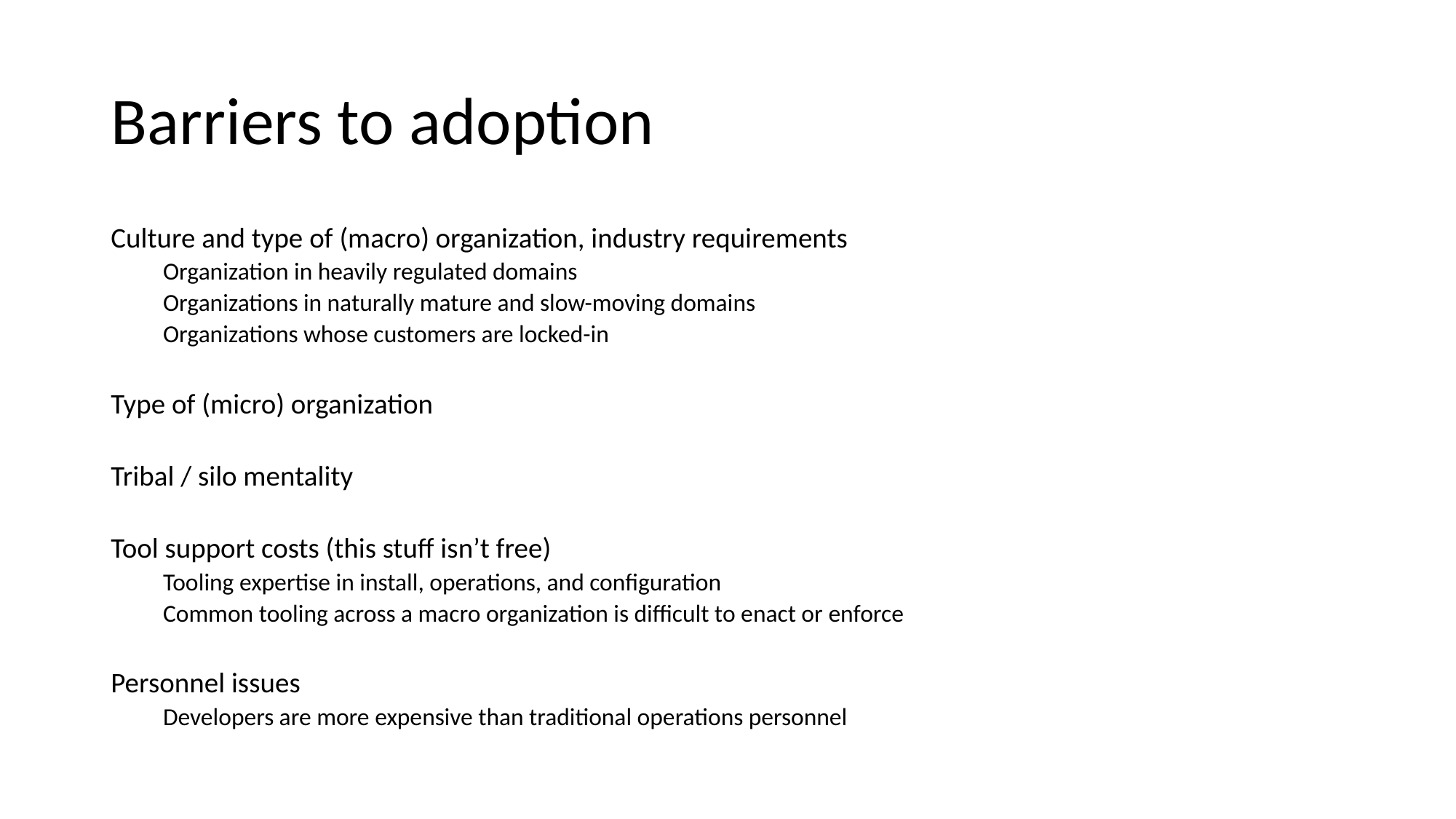

# Barriers to adoption
Culture and type of (macro) organization, industry requirements
Organization in heavily regulated domains
Organizations in naturally mature and slow-moving domains
Organizations whose customers are locked-in

Type of (micro) organization

Tribal / silo mentality

Tool support costs (this stuff isn’t free)
Tooling expertise in install, operations, and configuration
Common tooling across a macro organization is difficult to enact or enforce

Personnel issues
Developers are more expensive than traditional operations personnel